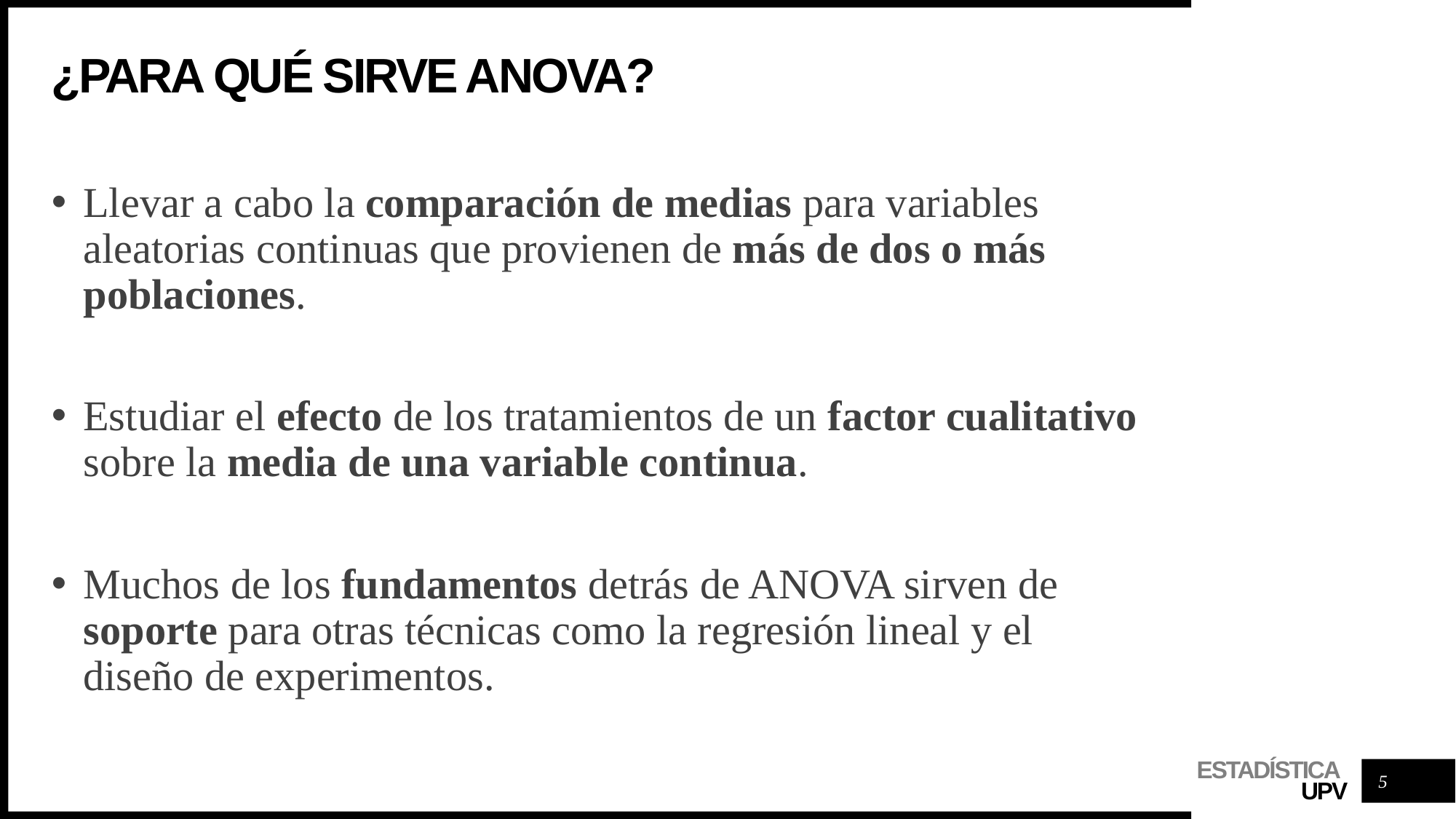

# ¿Para qué sirve ANOVA?

Llevar a cabo la comparación de medias para variables aleatorias continuas que provienen de más de dos o más poblaciones.

Estudiar el efecto de los tratamientos de un factor cualitativo sobre la media de una variable continua.

Muchos de los fundamentos detrás de ANOVA sirven de soporte para otras técnicas como la regresión lineal y el diseño de experimentos.
5